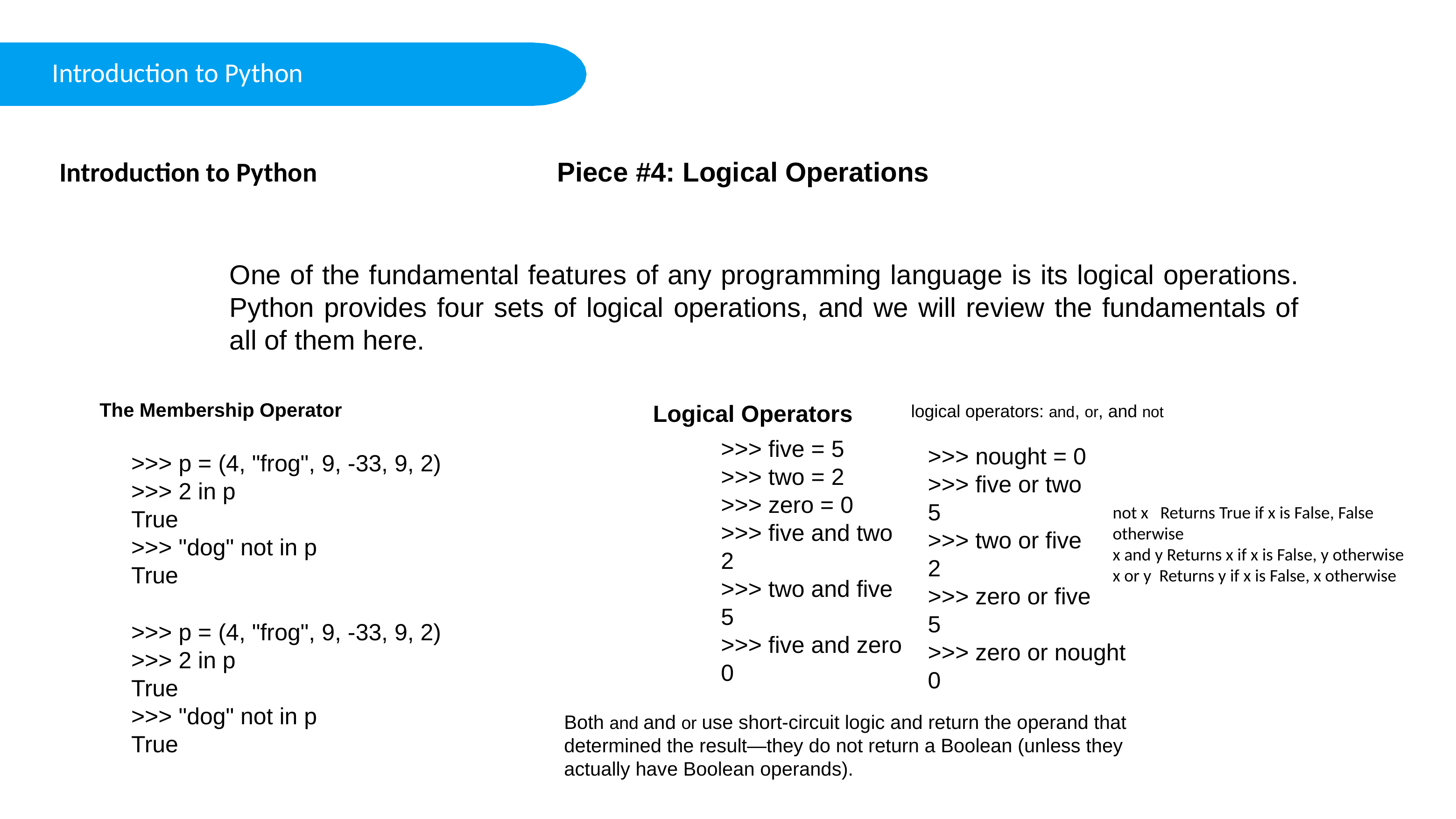

Introduction to Python
Introduction to Python
Piece #4: Logical Operations
One of the fundamental features of any programming language is its logical operations. Python provides four sets of logical operations, and we will review the fundamentals of all of them here.
The Membership Operator
Logical Operators
logical operators: and, or, and not
>>> five = 5
>>> two = 2
>>> zero = 0
>>> five and two
2
>>> two and five
5
>>> five and zero
0
>>> nought = 0
>>> five or two
5
>>> two or five
2
>>> zero or five
5
>>> zero or nought
0
>>> p = (4, "frog", 9, -33, 9, 2)
>>> 2 in p
True
>>> "dog" not in p
True
not x   Returns True if x is False, False otherwise
x and y Returns x if x is False, y otherwise
x or y  Returns y if x is False, x otherwise
>>> p = (4, "frog", 9, -33, 9, 2)
>>> 2 in p
True
>>> "dog" not in p
True
Both and and or use short-circuit logic and return the operand that determined the result—they do not return a Boolean (unless they actually have Boolean operands).